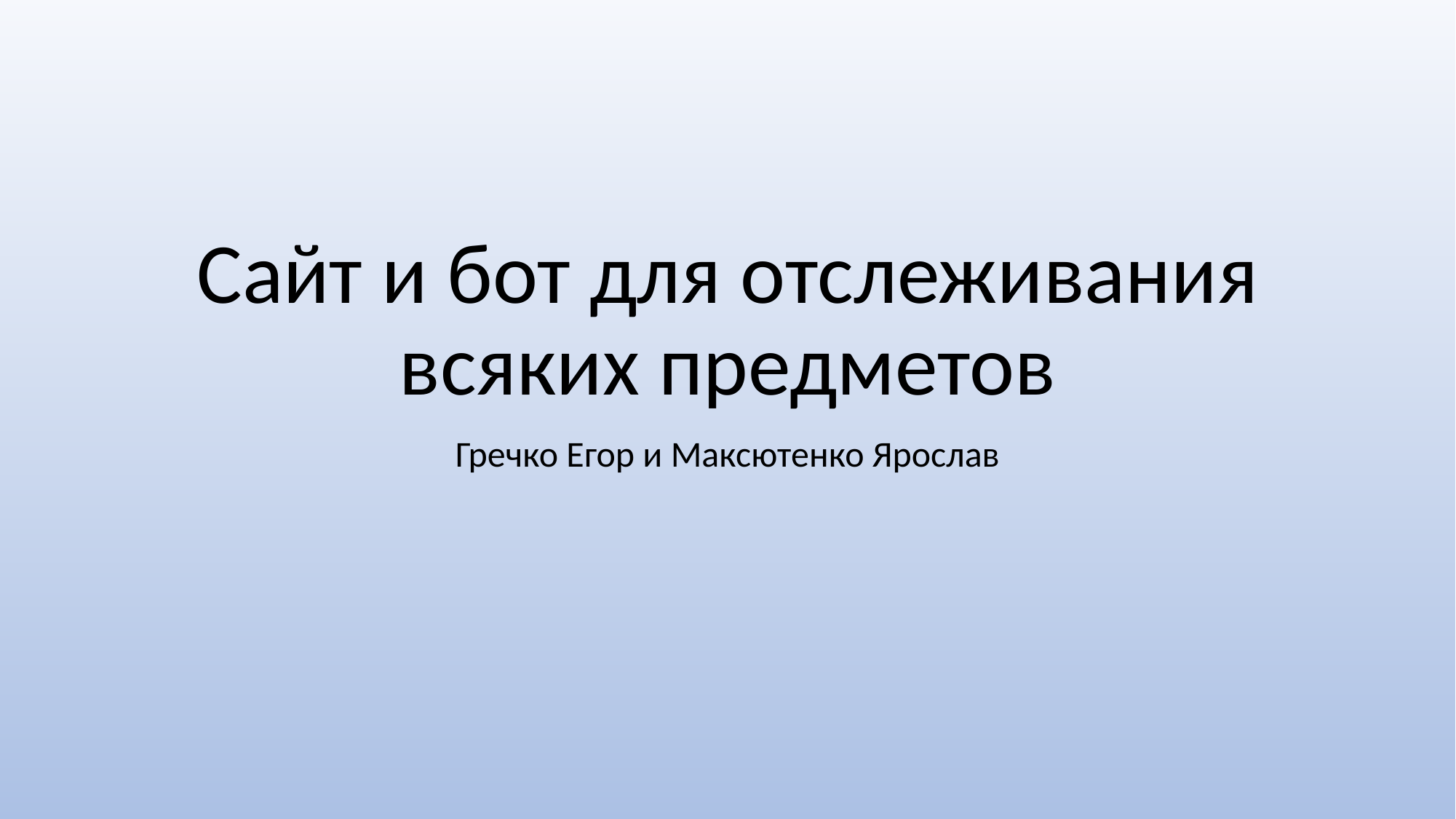

# Сайт и бот для отслеживания всяких предметов
Гречко Егор и Максютенко Ярослав